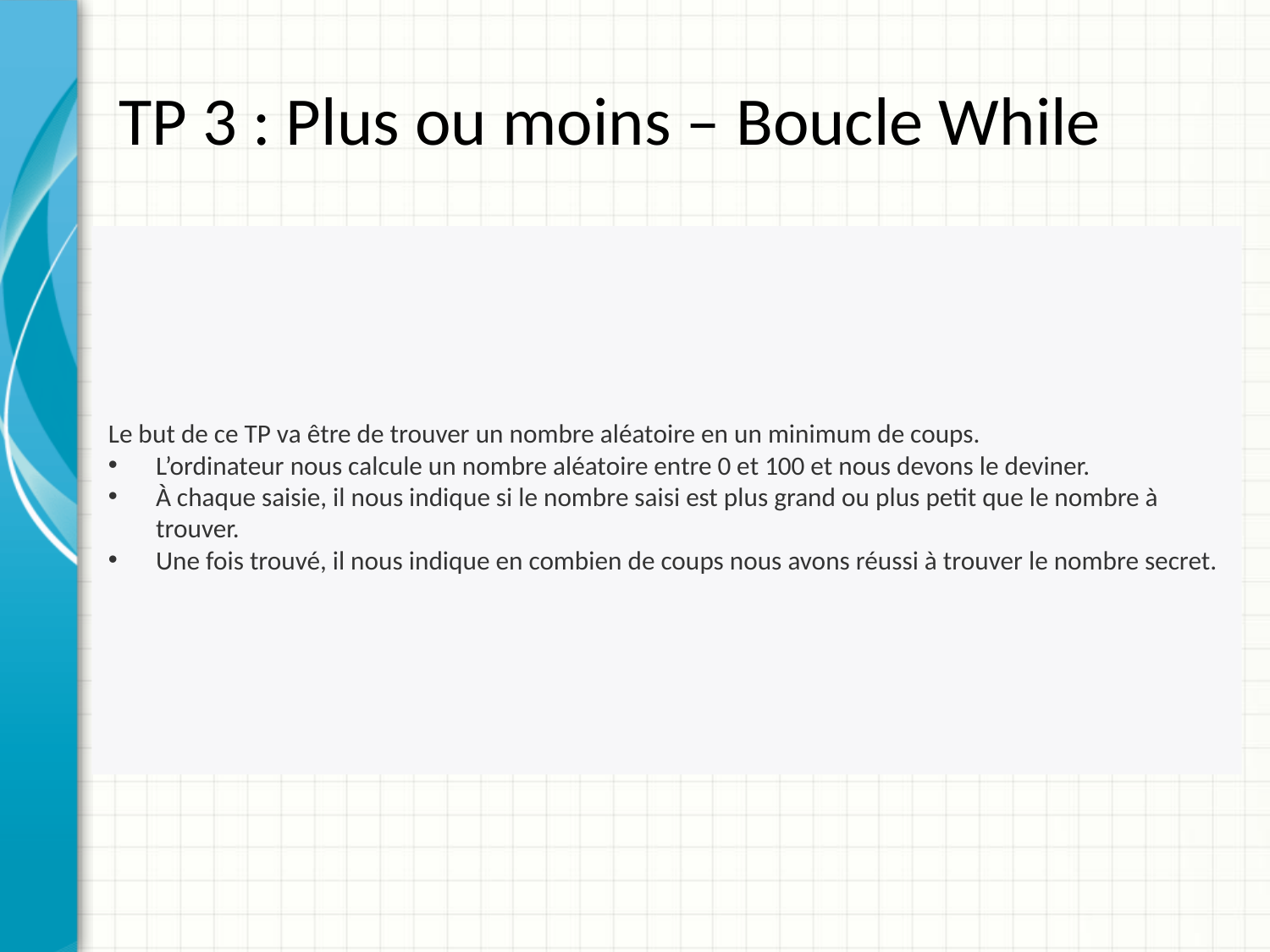

# TP 3 : Plus ou moins – Boucle While
Le but de ce TP va être de trouver un nombre aléatoire en un minimum de coups.
L’ordinateur nous calcule un nombre aléatoire entre 0 et 100 et nous devons le deviner.
À chaque saisie, il nous indique si le nombre saisi est plus grand ou plus petit que le nombre à trouver.
Une fois trouvé, il nous indique en combien de coups nous avons réussi à trouver le nombre secret.